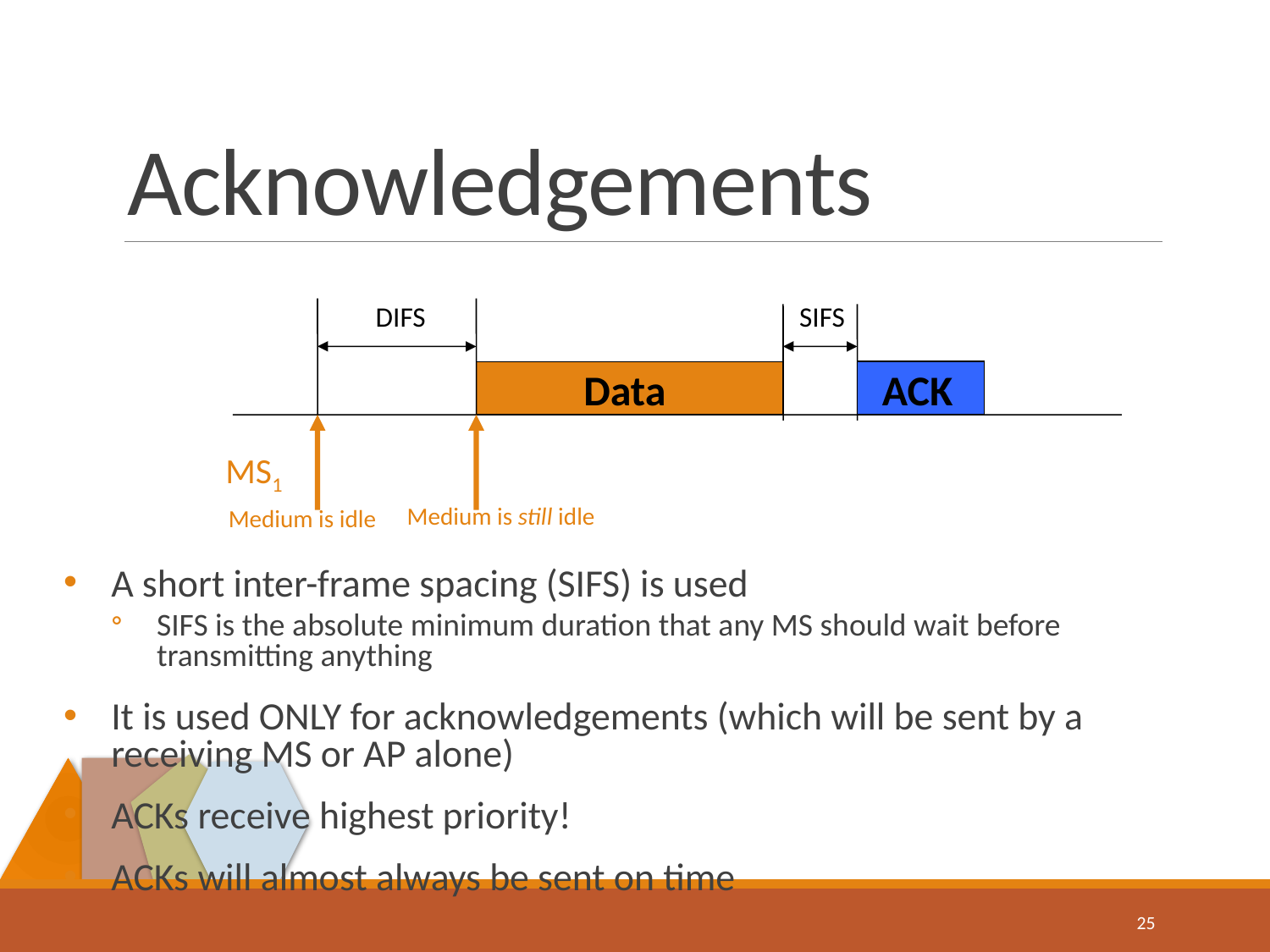

# Acknowledgements
DIFS
SIFS

Data
ACK

MS1
Medium is still idle
Medium is idle
A short inter-frame spacing (SIFS) is used
SIFS is the absolute minimum duration that any MS should wait before transmitting anything
It is used ONLY for acknowledgements (which will be sent by a receiving MS or AP alone)
ACKs receive highest priority!
ACKs will almost always be sent on time
25